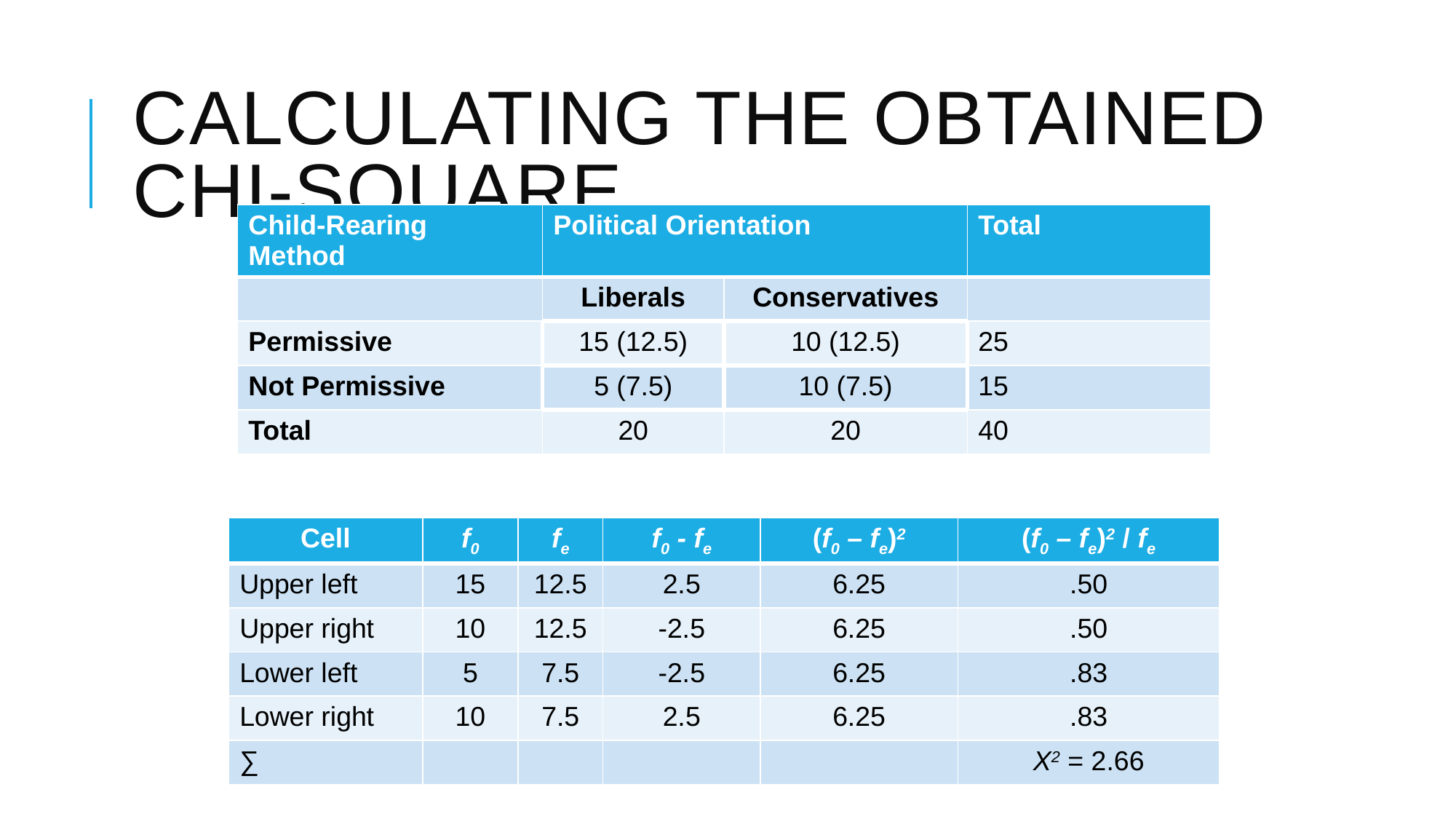

# Calculating the Obtained Chi-Square
| Child-Rearing Method | Political Orientation |  | Total |
| --- | --- | --- | --- |
|  | Liberals | Conservatives |  |
| Permissive | 15 (12.5) | 10 (12.5) | 25 |
| Not Permissive | 5 (7.5) | 10 (7.5) | 15 |
| Total | 20 | 20 | 40 |
| Cell | f0 | fe | f0 - fe | (f0 – fe)2 | (f0 – fe)2 / fe |
| --- | --- | --- | --- | --- | --- |
| Upper left | 15 | 12.5 | 2.5 | 6.25 | .50 |
| Upper right | 10 | 12.5 | -2.5 | 6.25 | .50 |
| Lower left | 5 | 7.5 | -2.5 | 6.25 | .83 |
| Lower right | 10 | 7.5 | 2.5 | 6.25 | .83 |
| ∑ |  |  |  |  | X2 = 2.66 |